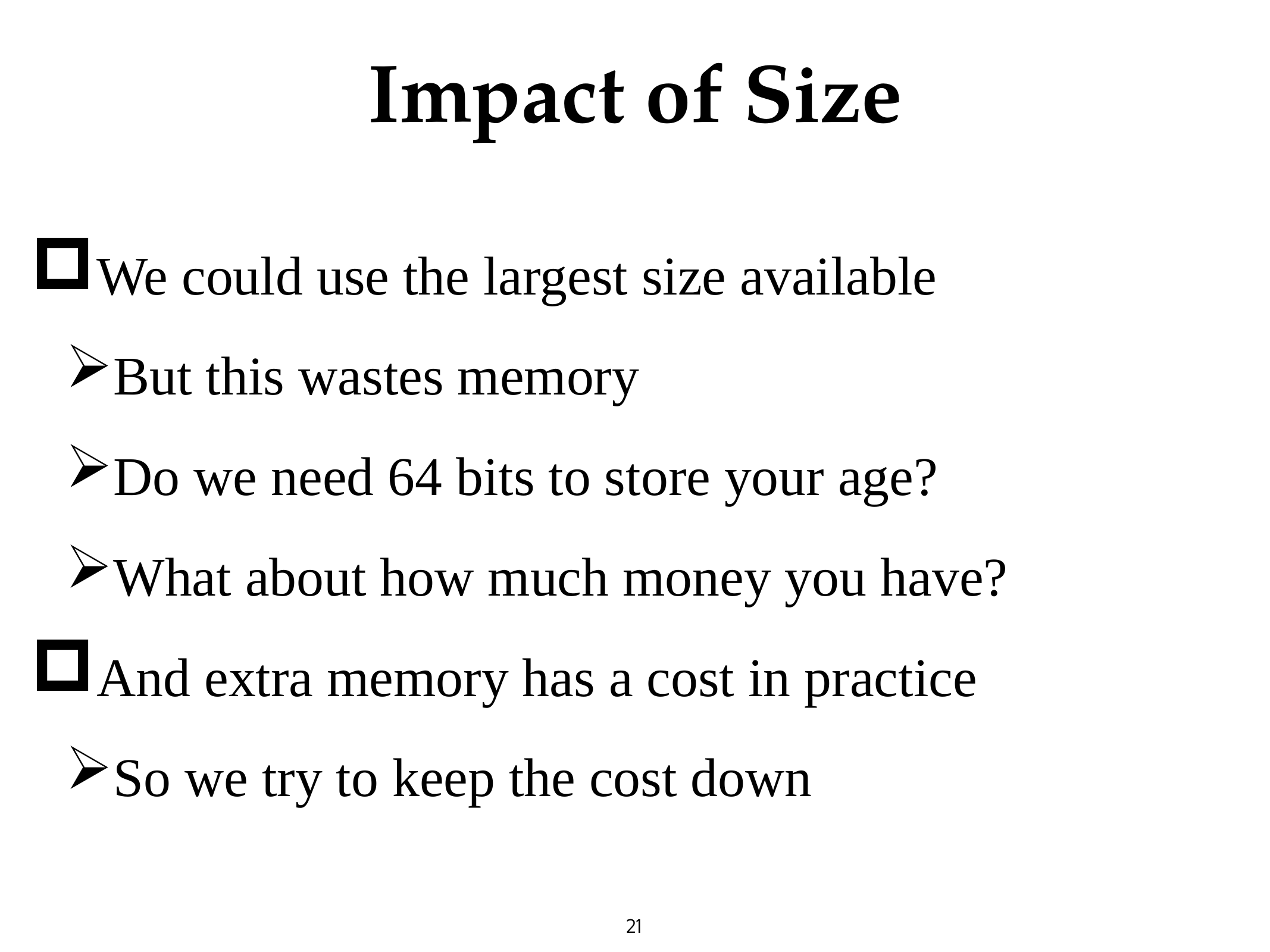

# Impact of Size
We could use the largest size available
But this wastes memory
Do we need 64 bits to store your age?
What about how much money you have?
And extra memory has a cost in practice
So we try to keep the cost down
21